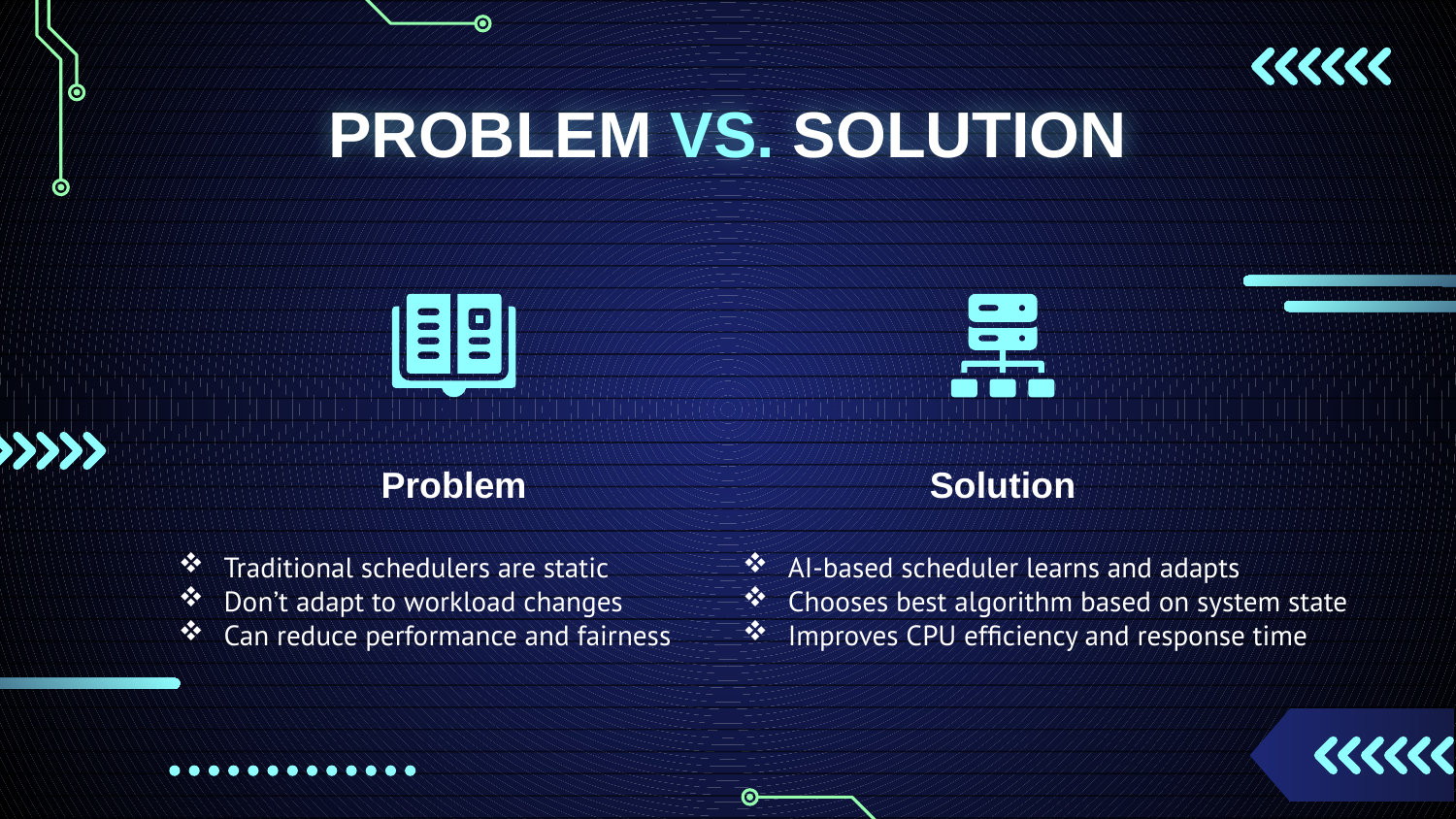

# PROBLEM VS. SOLUTION

Problem
Solution
Traditional schedulers are static
Don’t adapt to workload changes
Can reduce performance and fairness
AI-based scheduler learns and adapts
Chooses best algorithm based on system state
Improves CPU efficiency and response time